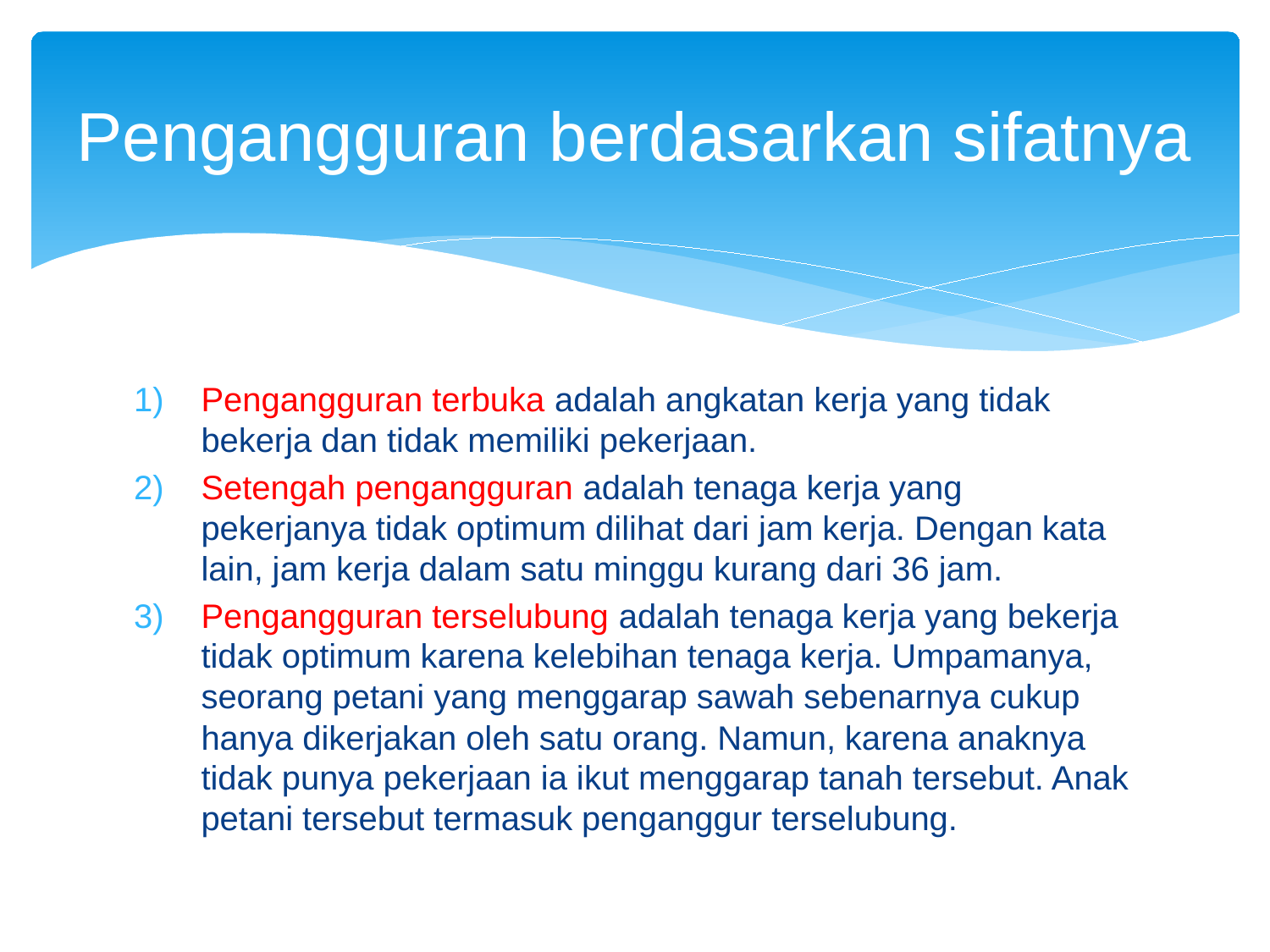

# Pengangguran berdasarkan sifatnya
Pengangguran terbuka adalah angkatan kerja yang tidak bekerja dan tidak memiliki pekerjaan.
Setengah pengangguran adalah tenaga kerja yang pekerjanya tidak optimum dilihat dari jam kerja. Dengan kata lain, jam kerja dalam satu minggu kurang dari 36 jam.
Pengangguran terselubung adalah tenaga kerja yang bekerja tidak optimum karena kelebihan tenaga kerja. Umpamanya, seorang petani yang menggarap sawah sebenarnya cukup hanya dikerjakan oleh satu orang. Namun, karena anaknya tidak punya pekerjaan ia ikut menggarap tanah tersebut. Anak petani tersebut termasuk penganggur terselubung.